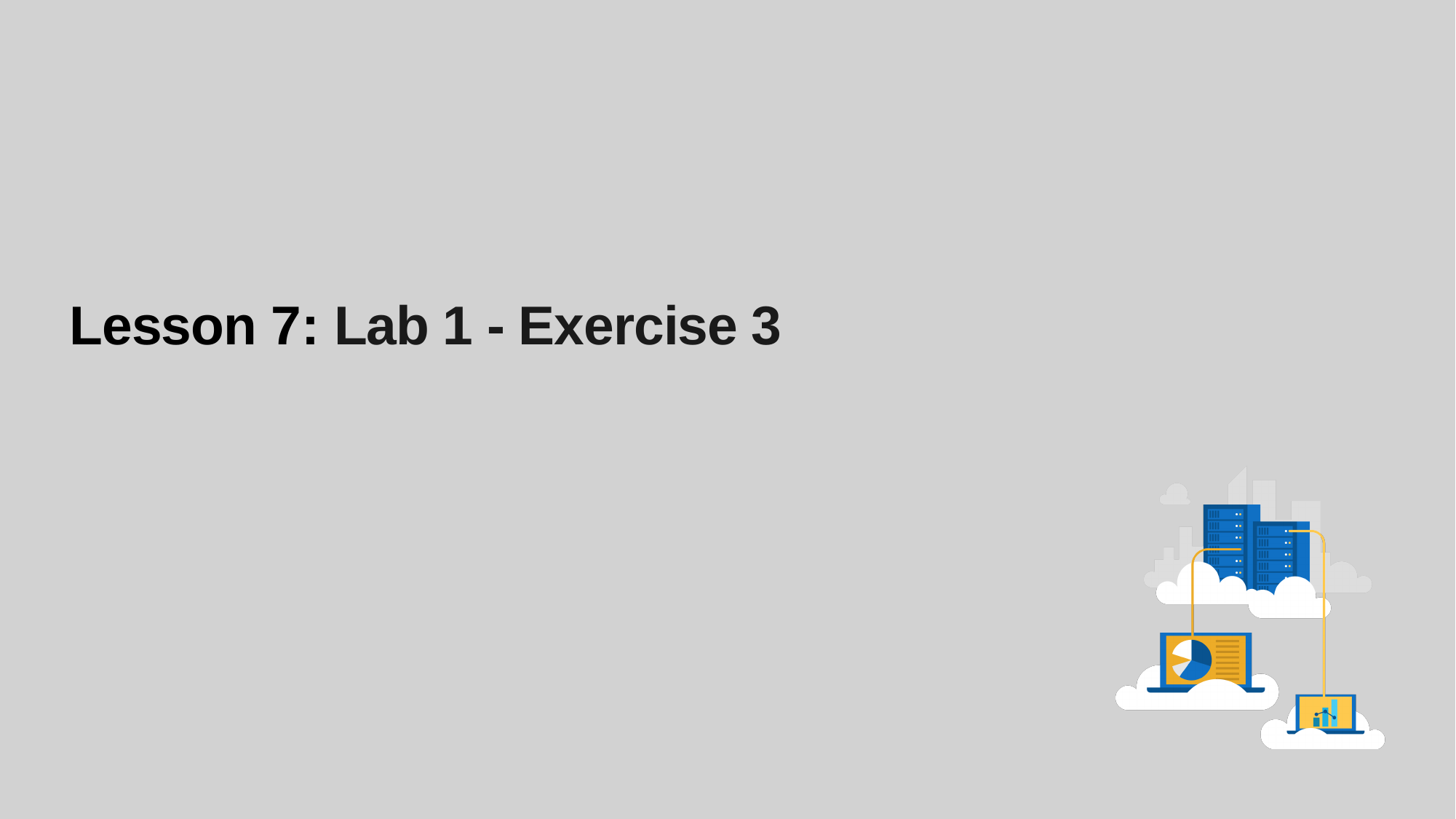

# Lesson 7: Lab 1 - Exercise 3